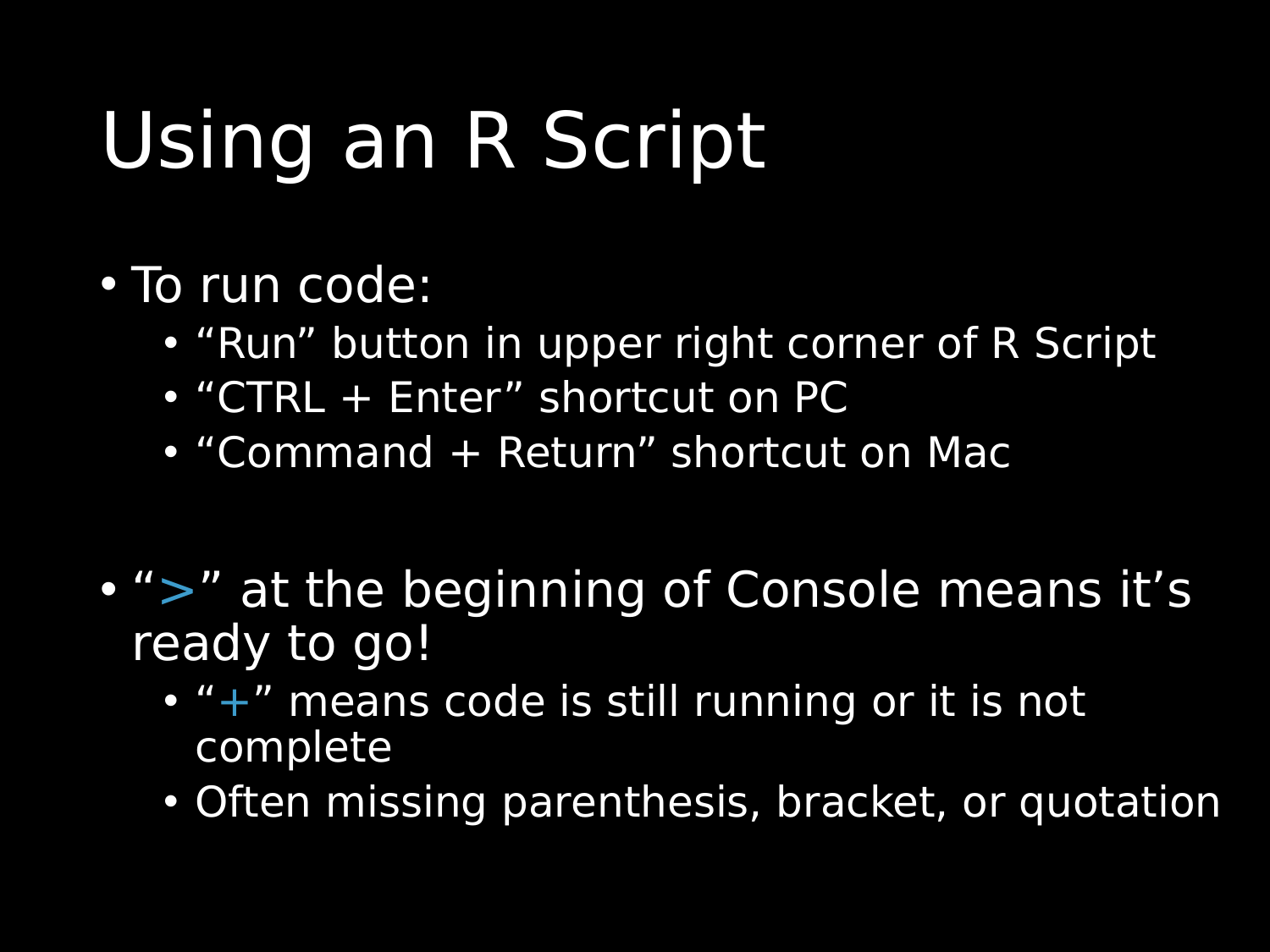

# Using an R Script
To run code:
“Run” button in upper right corner of R Script
“CTRL + Enter” shortcut on PC
“Command + Return” shortcut on Mac

“>” at the beginning of Console means it’s ready to go!
“+” means code is still running or it is not complete
Often missing parenthesis, bracket, or quotation